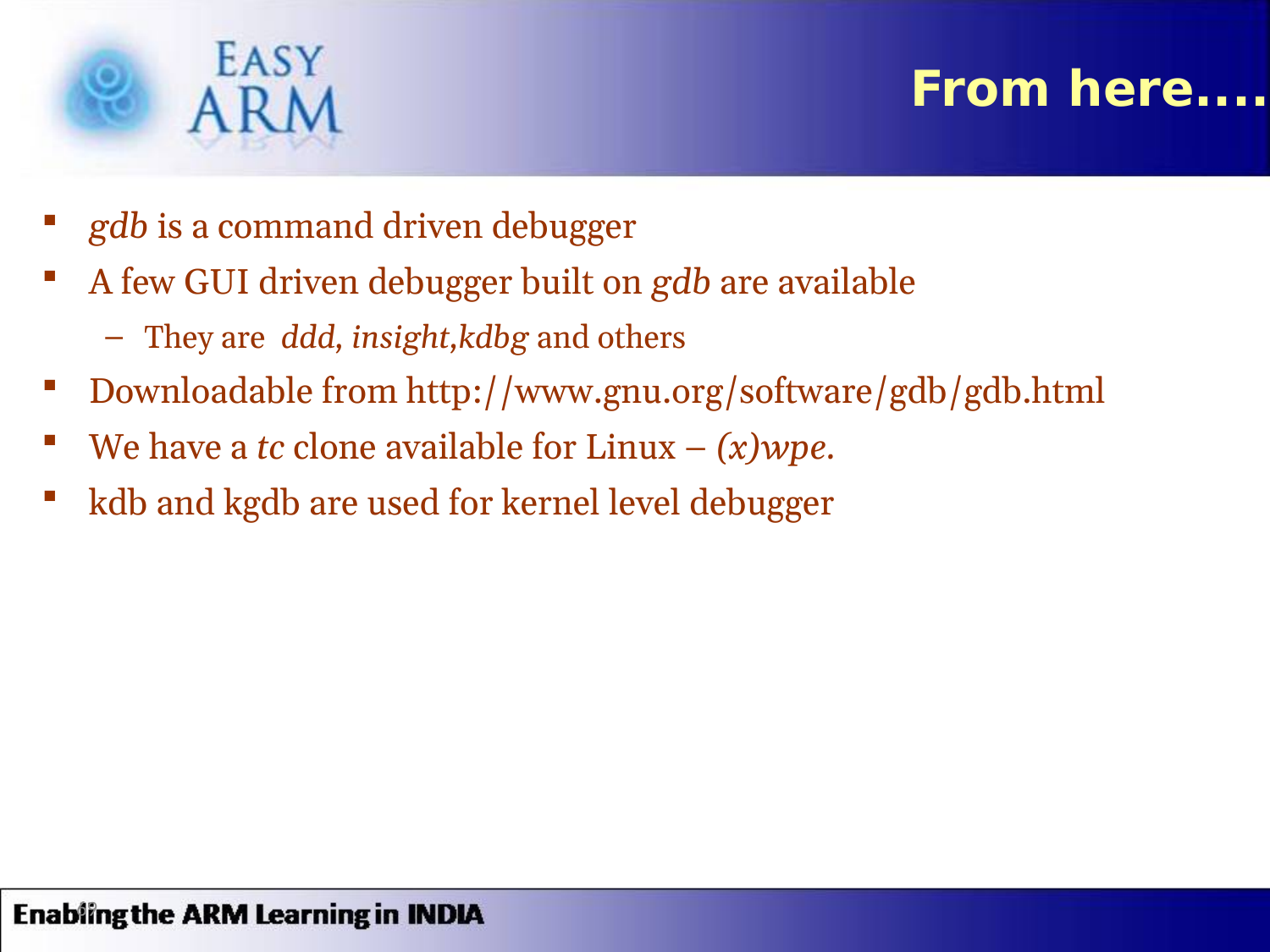

# From here....
gdb is a command driven debugger
A few GUI driven debugger built on gdb are available
They are  ddd, insight,kdbg and others
Downloadable from http://www.gnu.org/software/gdb/gdb.html
We have a tc clone available for Linux – (x)wpe.
kdb and kgdb are used for kernel level debugger

69